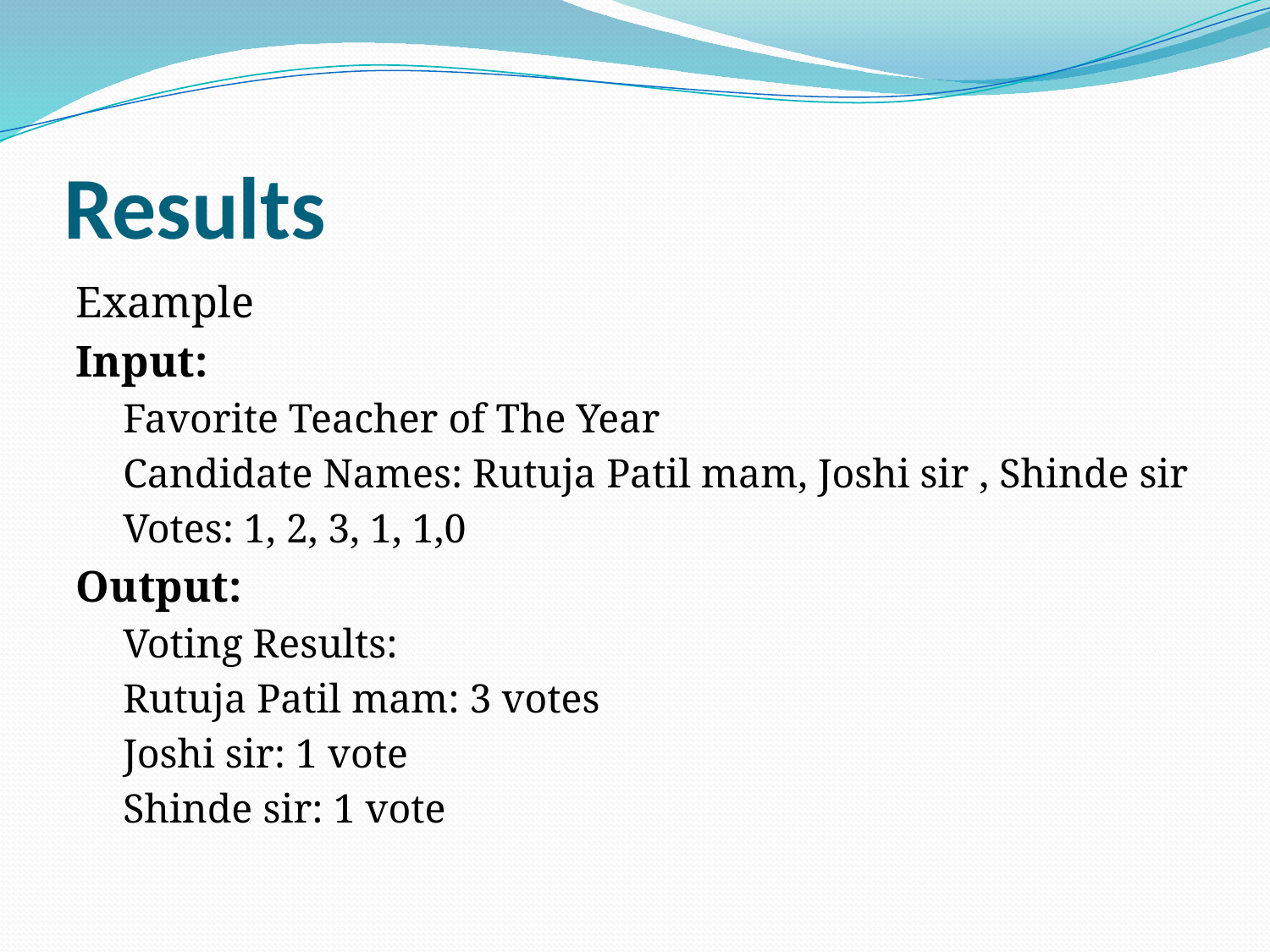

# Results
Example
Input:
Favorite Teacher of The Year
Candidate Names: Rutuja Patil mam, Joshi sir , Shinde sir
Votes: 1, 2, 3, 1, 1,0
Output:
Voting Results:
Rutuja Patil mam: 3 votes
Joshi sir: 1 vote
Shinde sir: 1 vote